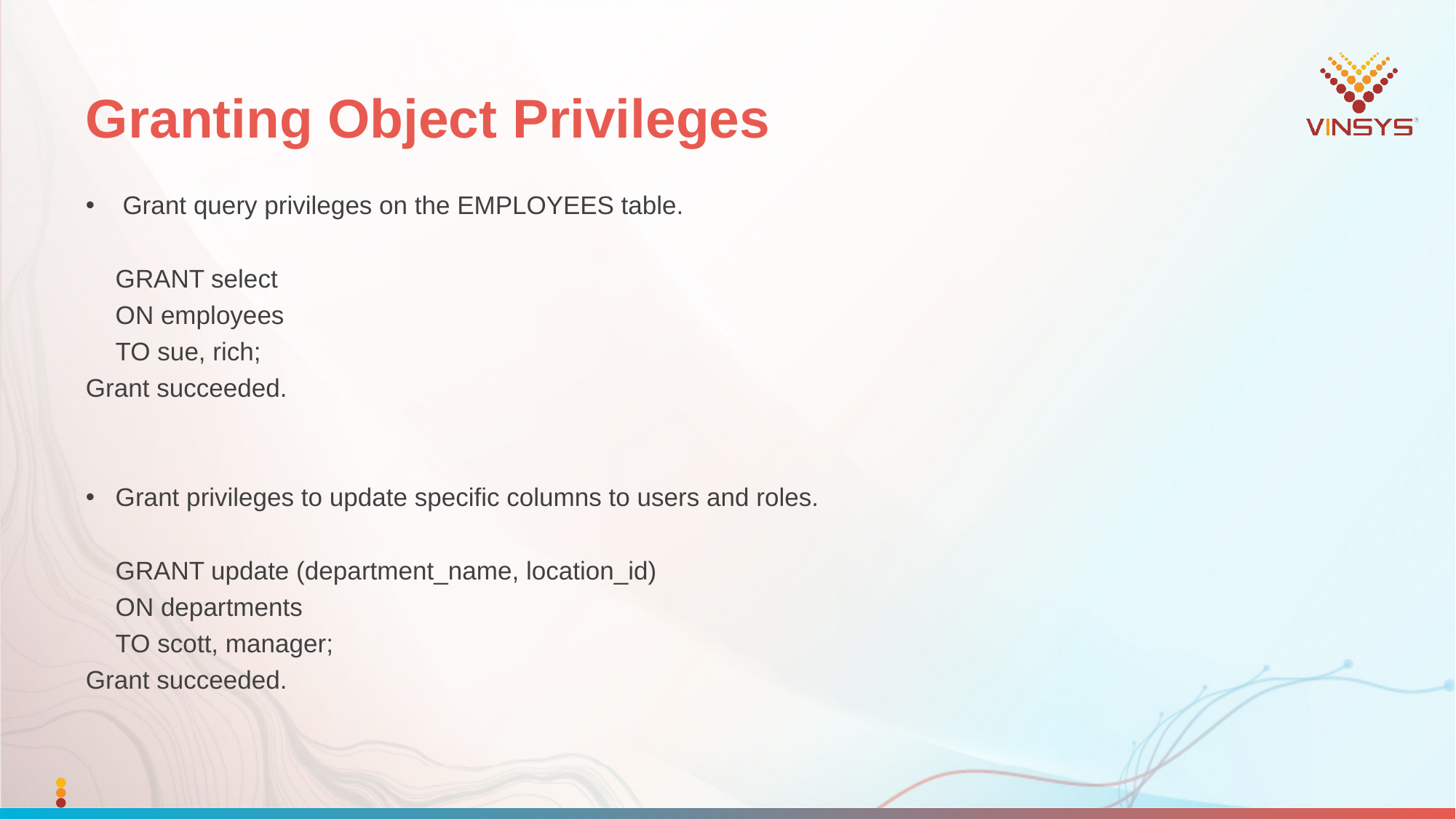

# Granting Object Privileges
 Grant query privileges on the EMPLOYEES table.

	GRANT select
	ON employees
	TO sue, rich;
Grant succeeded.

Grant privileges to update specific columns to users and roles.

	GRANT update (department_name, location_id)
	ON departments
	TO scott, manager;
Grant succeeded.